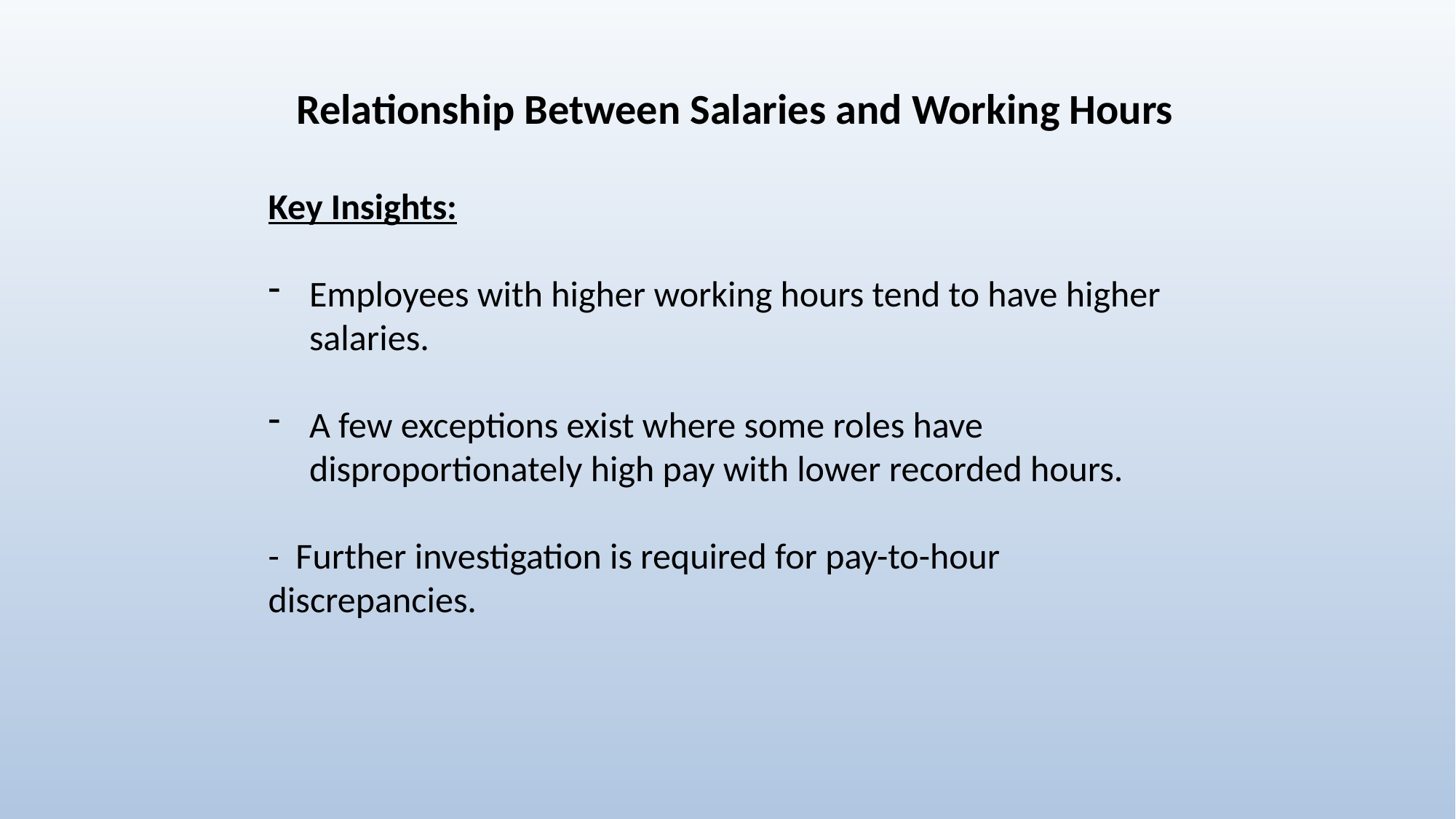

Relationship Between Salaries and Working Hours

Key Insights:

Employees with higher working hours tend to have higher salaries.

A few exceptions exist where some roles have disproportionately high pay with lower recorded hours.

-  Further investigation is required for pay-to-hour discrepancies.